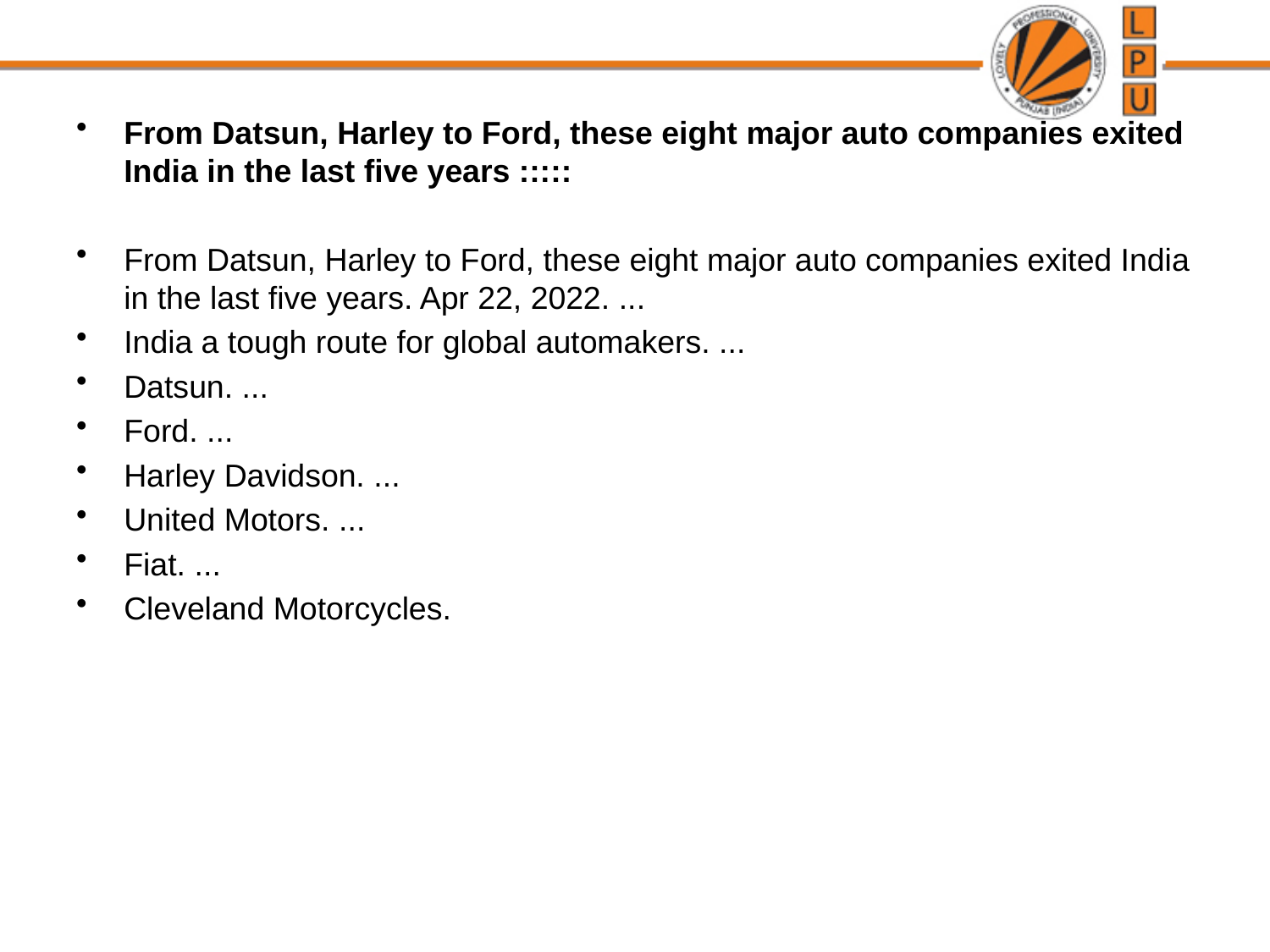

From Datsun, Harley to Ford, these eight major auto companies exited India in the last five years :::::

From Datsun, Harley to Ford, these eight major auto companies exited India in the last five years. Apr 22, 2022. ...
India a tough route for global automakers. ...
Datsun. ...
Ford. ...
Harley Davidson. ...
United Motors. ...
Fiat. ...
Cleveland Motorcycles.